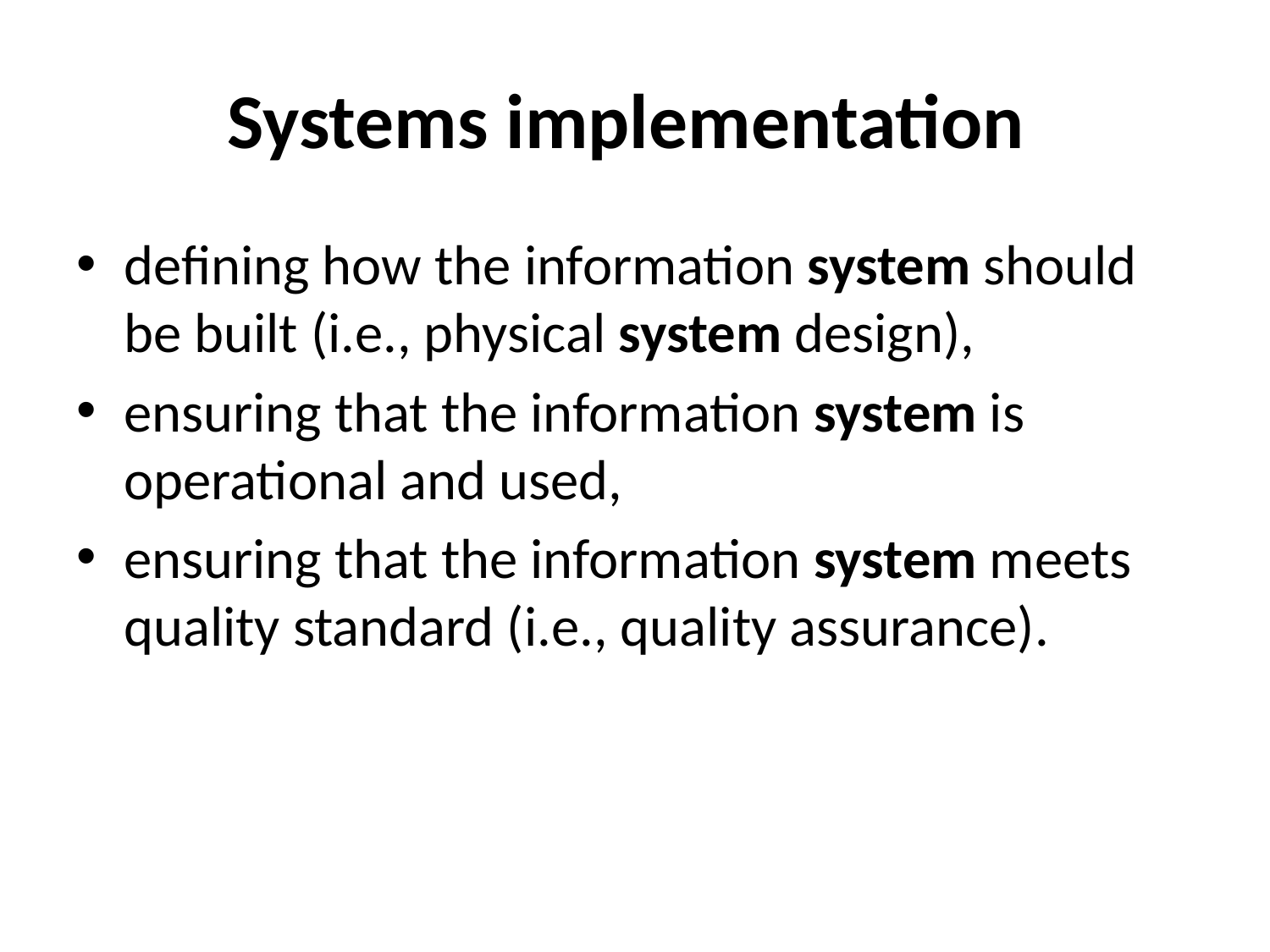

# Systems implementation
defining how the information system should be built (i.e., physical system design),
ensuring that the information system is operational and used,
ensuring that the information system meets quality standard (i.e., quality assurance).